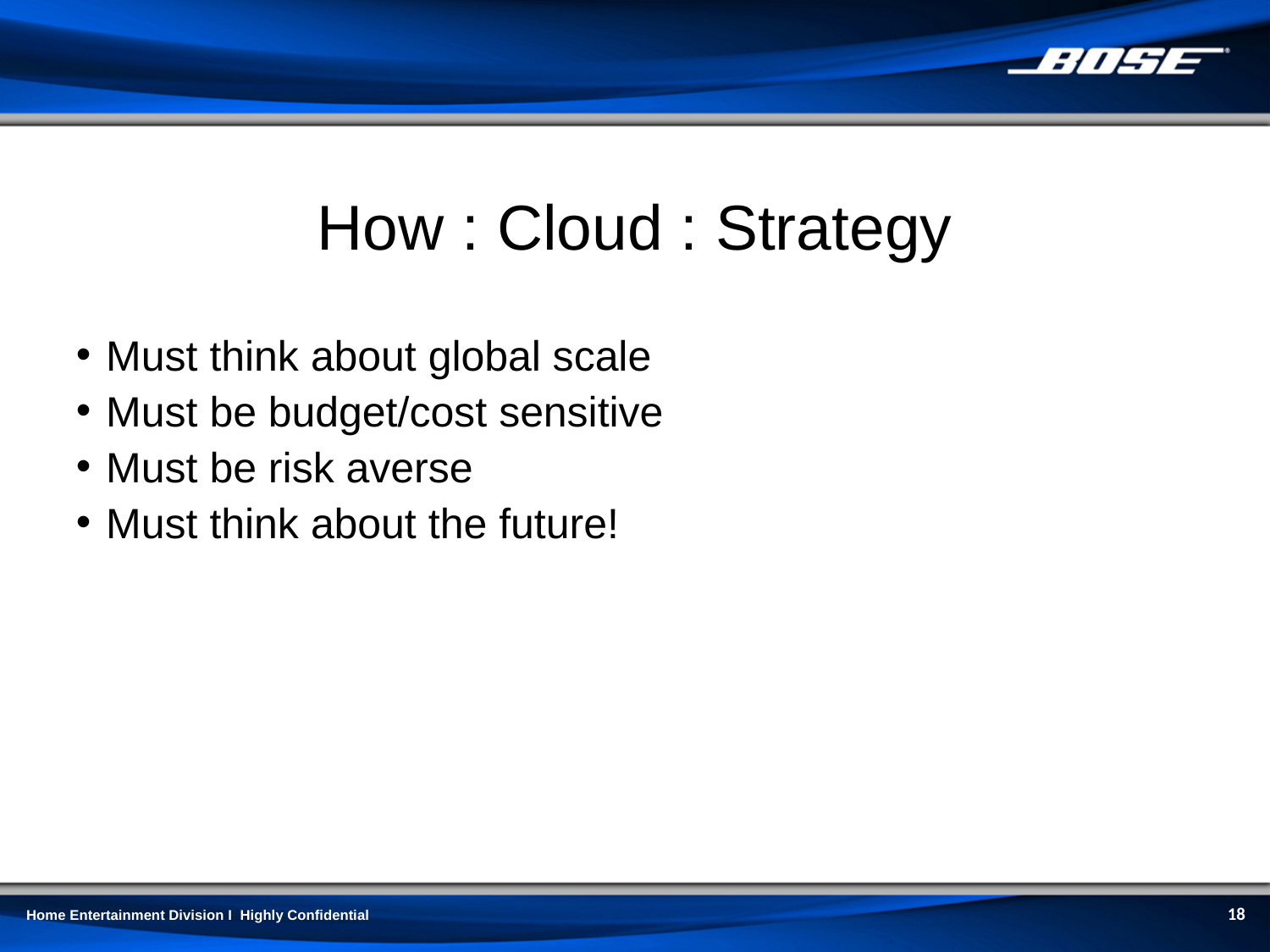

How : Cloud : Strategy
Must think about global scale
Must be budget/cost sensitive
Must be risk averse
Must think about the future!